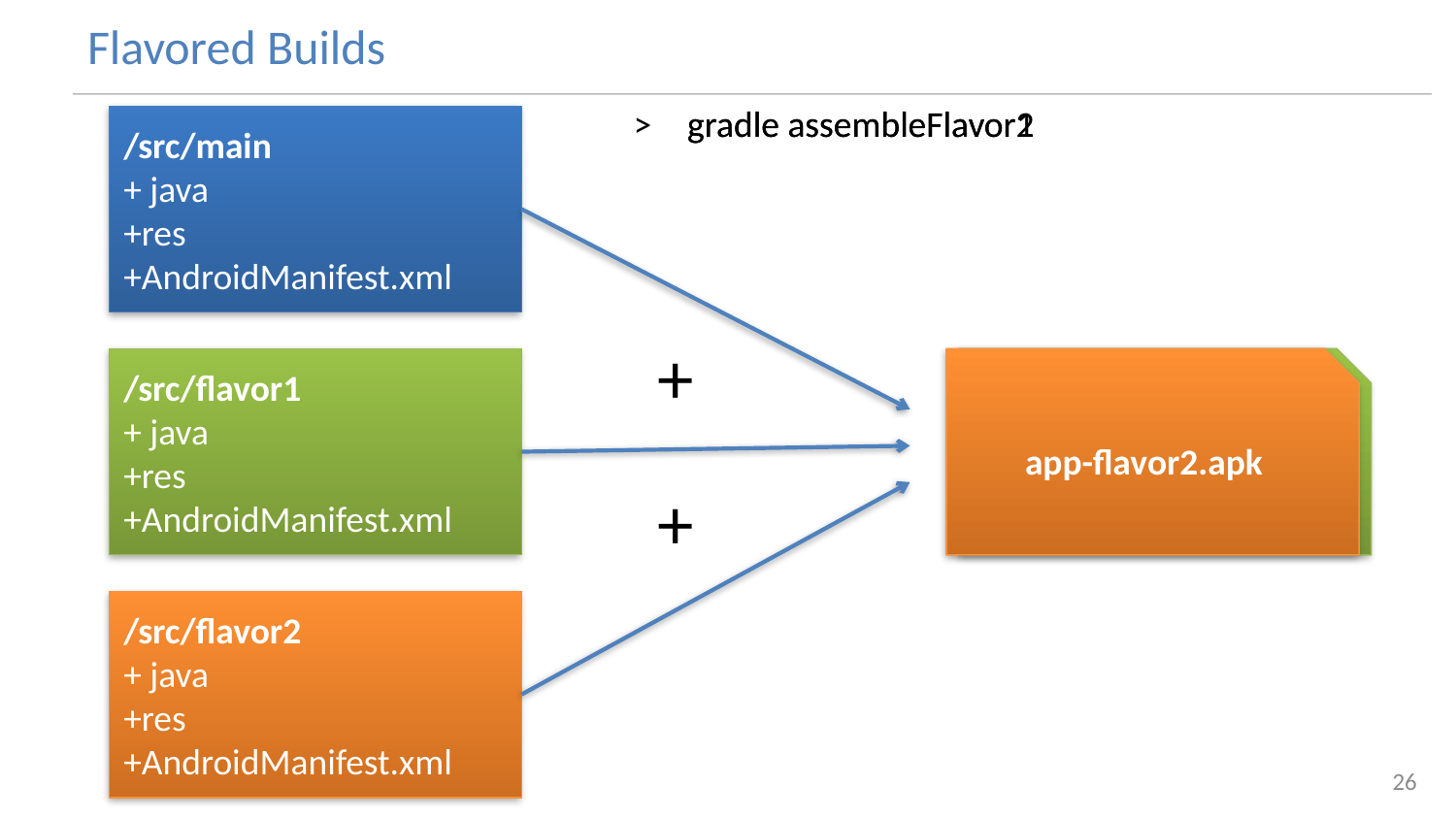

# Flavored Builds
>
gradle assembleFlavor1
gradle assembleFlavor2
/src/main
+ java
+res
+AndroidManifest.xml
+
/src/flavor1
+ java
+res
+AndroidManifest.xml
app-flavor2.apk
app-flavor1.apk
+
/src/flavor2
+ java
+res
+AndroidManifest.xml
26